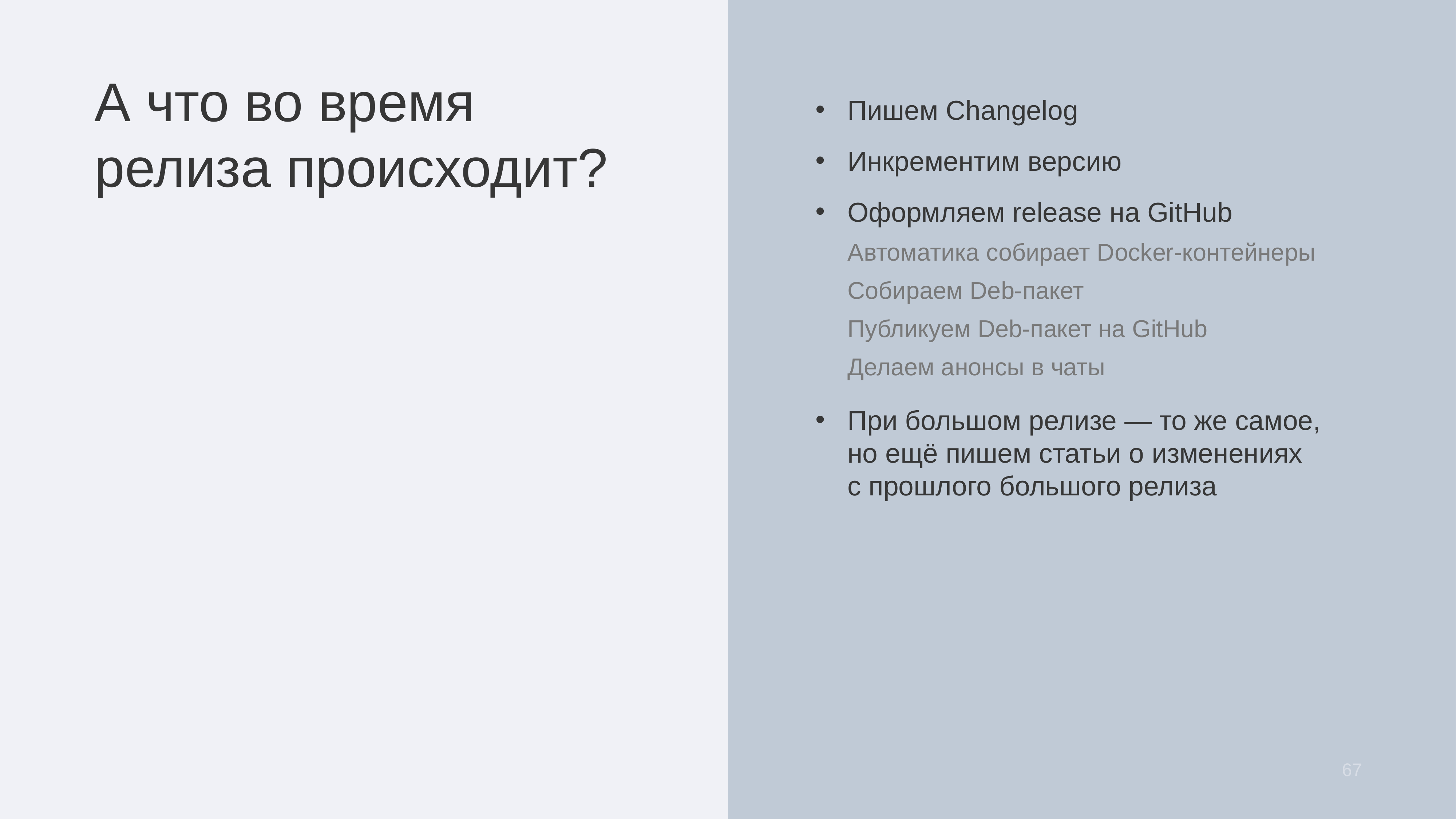

# А что во время релиза происходит?
Пишем Changelog
Инкрементим версию
Оформляем release на GitHub
Автоматика собирает Docker-контейнеры
Собираем Deb-пакет
Публикуем Deb-пакет на GitHub
Делаем анонсы в чаты
При большом релизе — то же самое,
но ещё пишем статьи о изменениях
с прошлого большого релиза

67